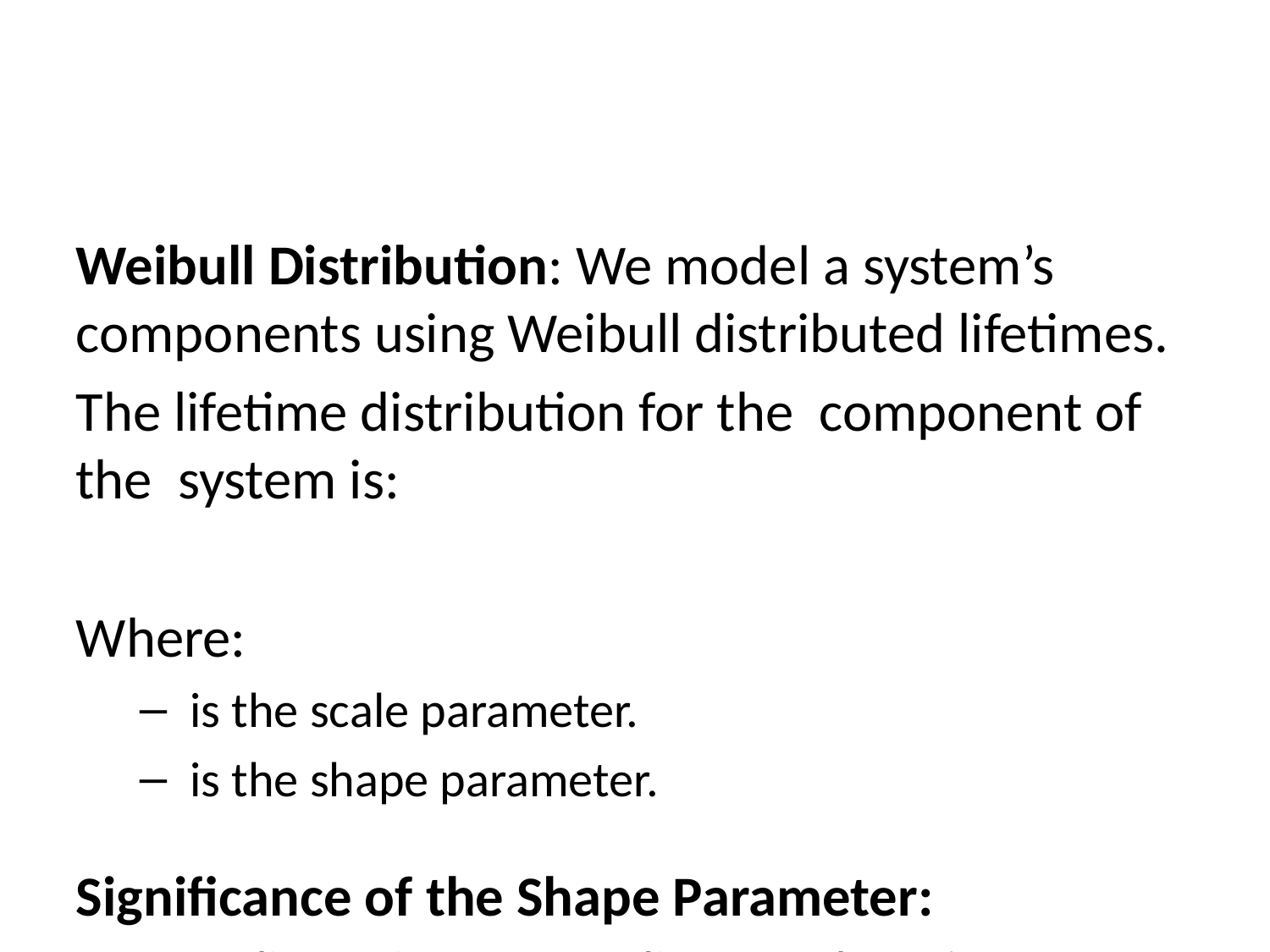

# Weibull Distribution: We model a system’s components using Weibull distributed lifetimes.
The lifetime distribution for the  component of the  system is:

Where:
 is the scale parameter.
 is the shape parameter.
Significance of the Shape Parameter:
: Indicates infant mortality. E.g., defective components weeded out early.
: Indicates random failures. E.g., result of random shocks.
: Indicates wear-out failures. E.g., components wearing out with age.